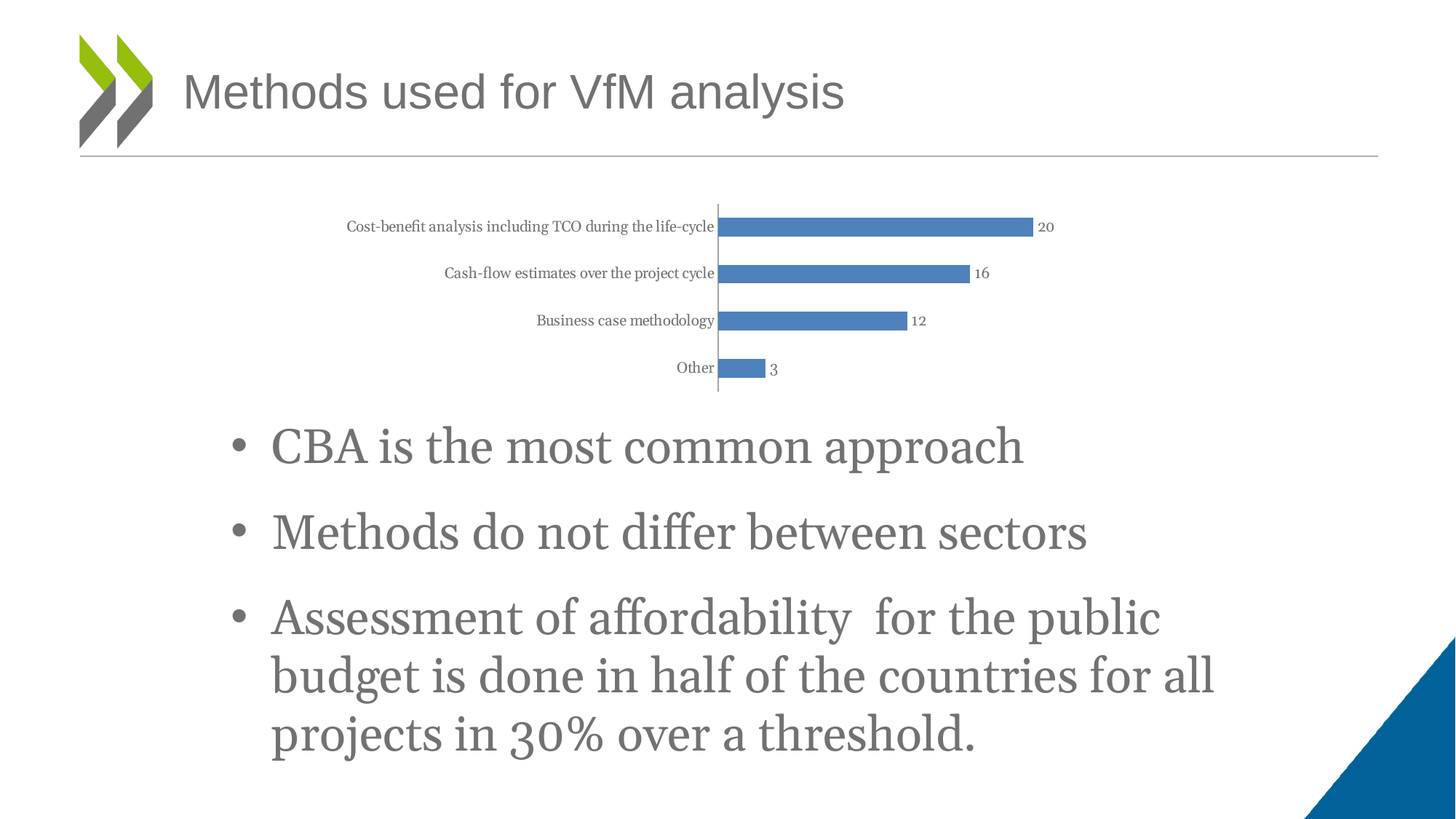

# Methods used for VfM analysis

### Chart

| Category |  |
|---|---|
| Cost-benefit analysis including TCO during the life-cycle | 20.0 |
| Cash-flow estimates over the project cycle | 16.0 |
| Business case methodology | 12.0 |
| Other | 3.0 |
CBA is the most common approach
Methods do not differ between sectors
Assessment of affordability  for the public budget is done in half of the countries for all projects in 30% over a threshold.

19